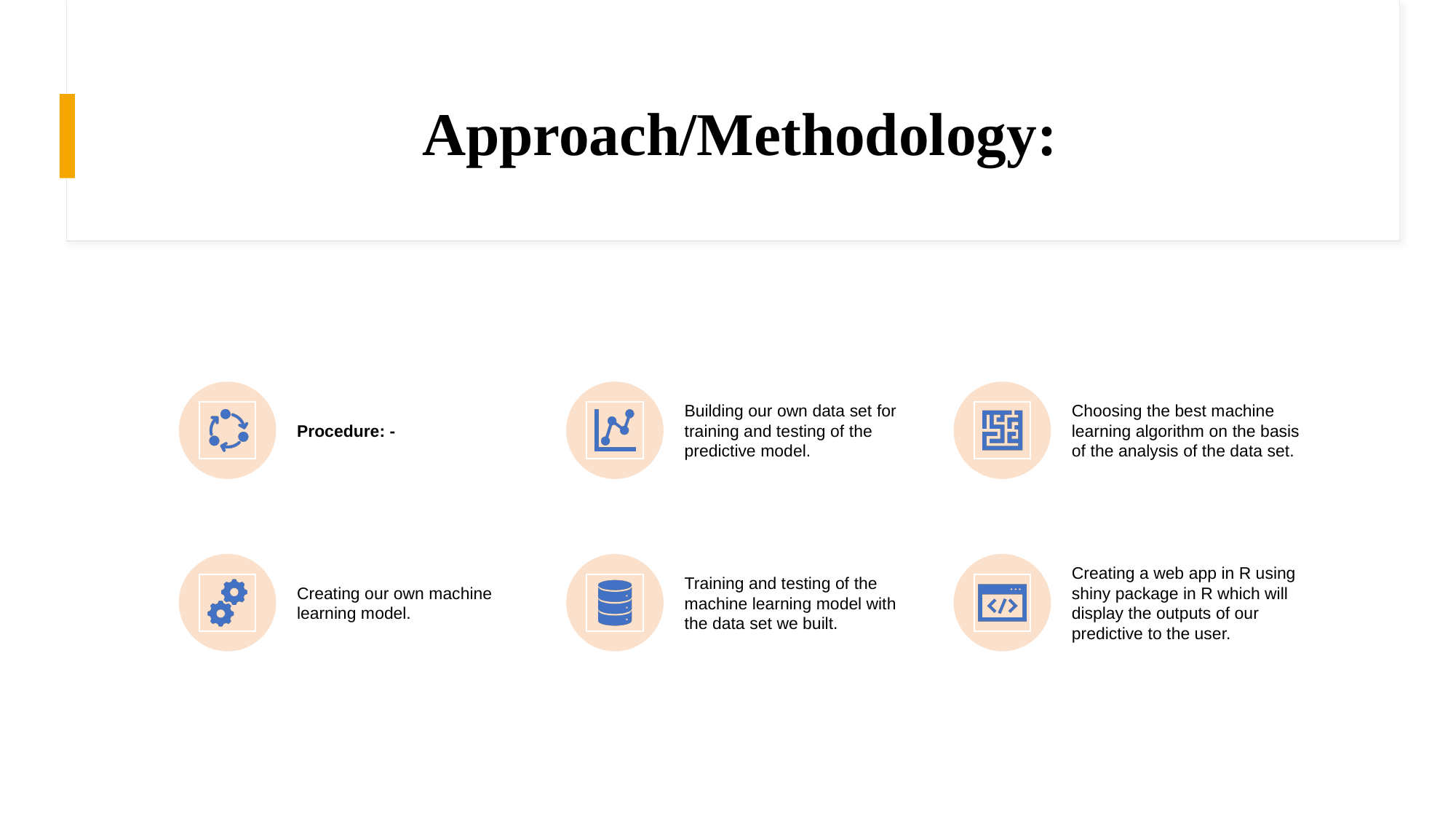

# Approach/Methodology:
Procedure: -
Building our own data set for training and testing of the predictive model.
Choosing the best machine learning algorithm on the basis of the analysis of the data set.
Creating our own machine learning model.
Training and testing of the machine learning model with the data set we built.
Creating a web app in R using shiny package in R which will display the outputs of our predictive to the user.